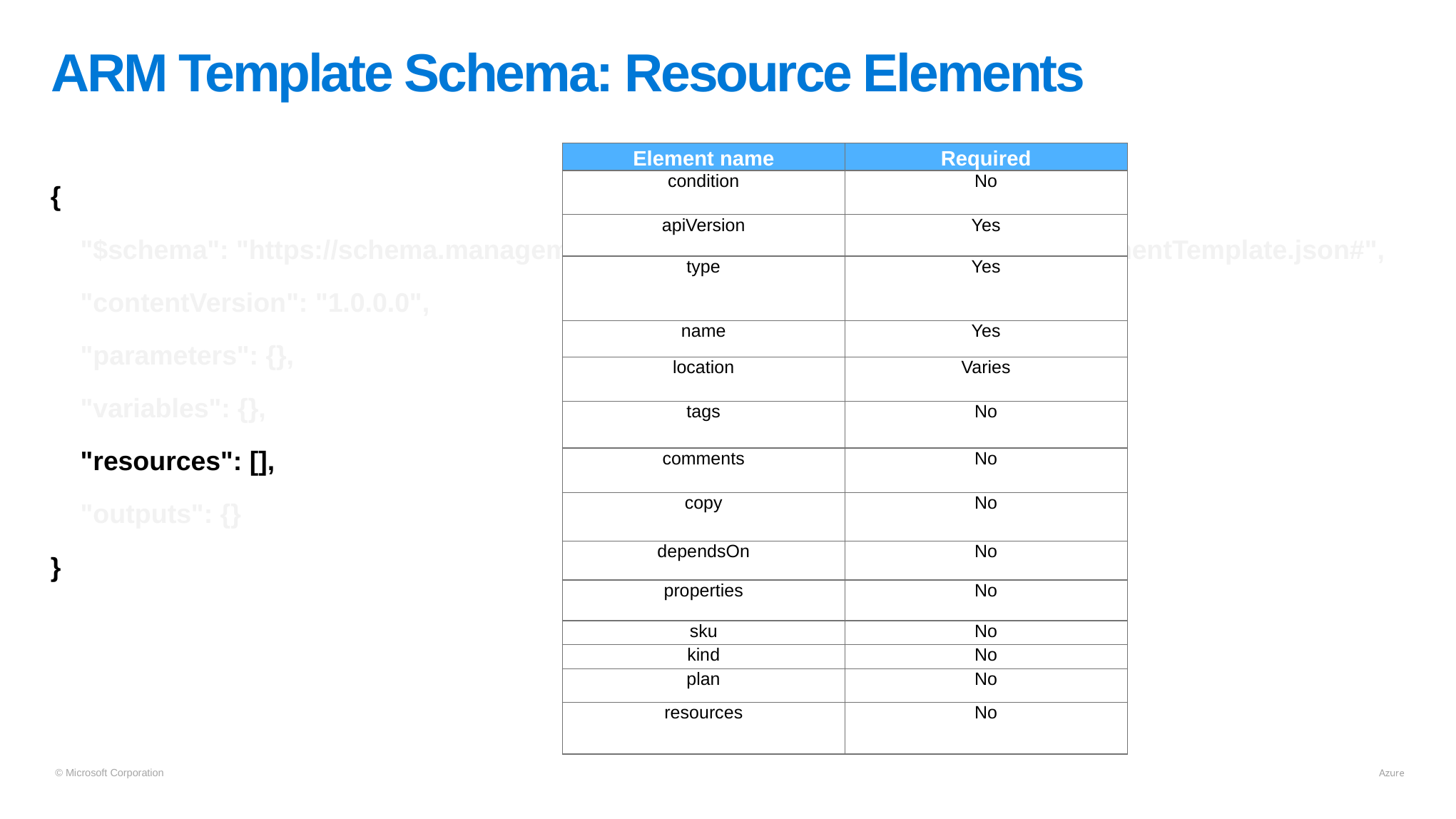

# ARM Template Schema: Resource Elements
| Element name | Required |
| --- | --- |
| condition | No |
| apiVersion | Yes |
| type | Yes |
| name | Yes |
| location | Varies |
| tags | No |
| comments | No |
| copy | No |
| dependsOn | No |
| properties | No |
| sku | No |
| kind | No |
| plan | No |
| resources | No |
{
    "$schema": "https://schema.management.azure.com/schemas/2015-01-01/deploymentTemplate.json#",
    "contentVersion": "1.0.0.0",
    "parameters": {},
    "variables": {},
    "resources": [],
    "outputs": {}
}